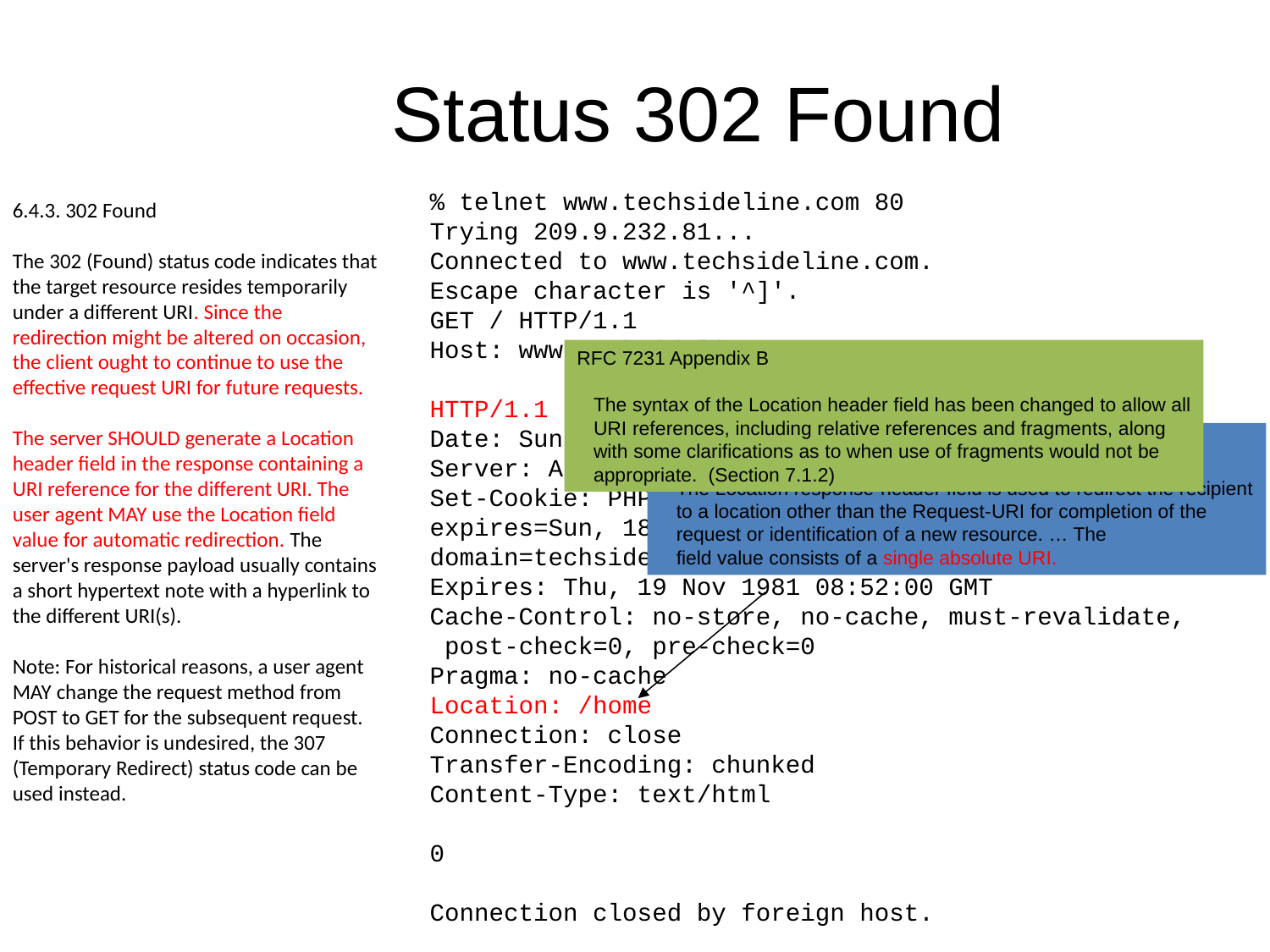

# Status 302 Found
% telnet www.techsideline.com 80
Trying 209.9.232.81...
Connected to www.techsideline.com.
Escape character is '^]'.
GET / HTTP/1.1
Host: www.techsideline.com

HTTP/1.1 302 Found
Date: Sun, 04 Feb 2007 20:29:13 GMT
Server: Apache
Set-Cookie: PHPSESSID=1ea69c374ee8ee5c8df78e8c4105cc3e;
expires=Sun, 18 Feb 2007 20:29:18 GMT; path=/;
domain=techsideline.com
Expires: Thu, 19 Nov 1981 08:52:00 GMT
Cache-Control: no-store, no-cache, must-revalidate,
 post-check=0, pre-check=0
Pragma: no-cache
Location: /home
Connection: close
Transfer-Encoding: chunked
Content-Type: text/html

0

Connection closed by foreign host.
6.4.3. 302 Found

The 302 (Found) status code indicates that the target resource resides temporarily under a different URI. Since the redirection might be altered on occasion, the client ought to continue to use the effective request URI for future requests.

The server SHOULD generate a Location header field in the response containing a URI reference for the different URI. The user agent MAY use the Location field value for automatic redirection. The server's response payload usually contains a short hypertext note with a hyperlink to the different URI(s).

Note: For historical reasons, a user agent MAY change the request method from POST to GET for the subsequent request. If this behavior is undesired, the 307 (Temporary Redirect) status code can be used instead.
RFC 7231 Appendix B

   The syntax of the Location header field has been changed to allow all
   URI references, including relative references and fragments, along
   with some clarifications as to when use of fragments would not be
   appropriate.  (Section 7.1.2)
RFC 2616 14.30 Location

   The Location response-header field is used to redirect the recipient
   to a location other than the Request-URI for completion of the
   request or identification of a new resource. … The
   field value consists of a single absolute URI.